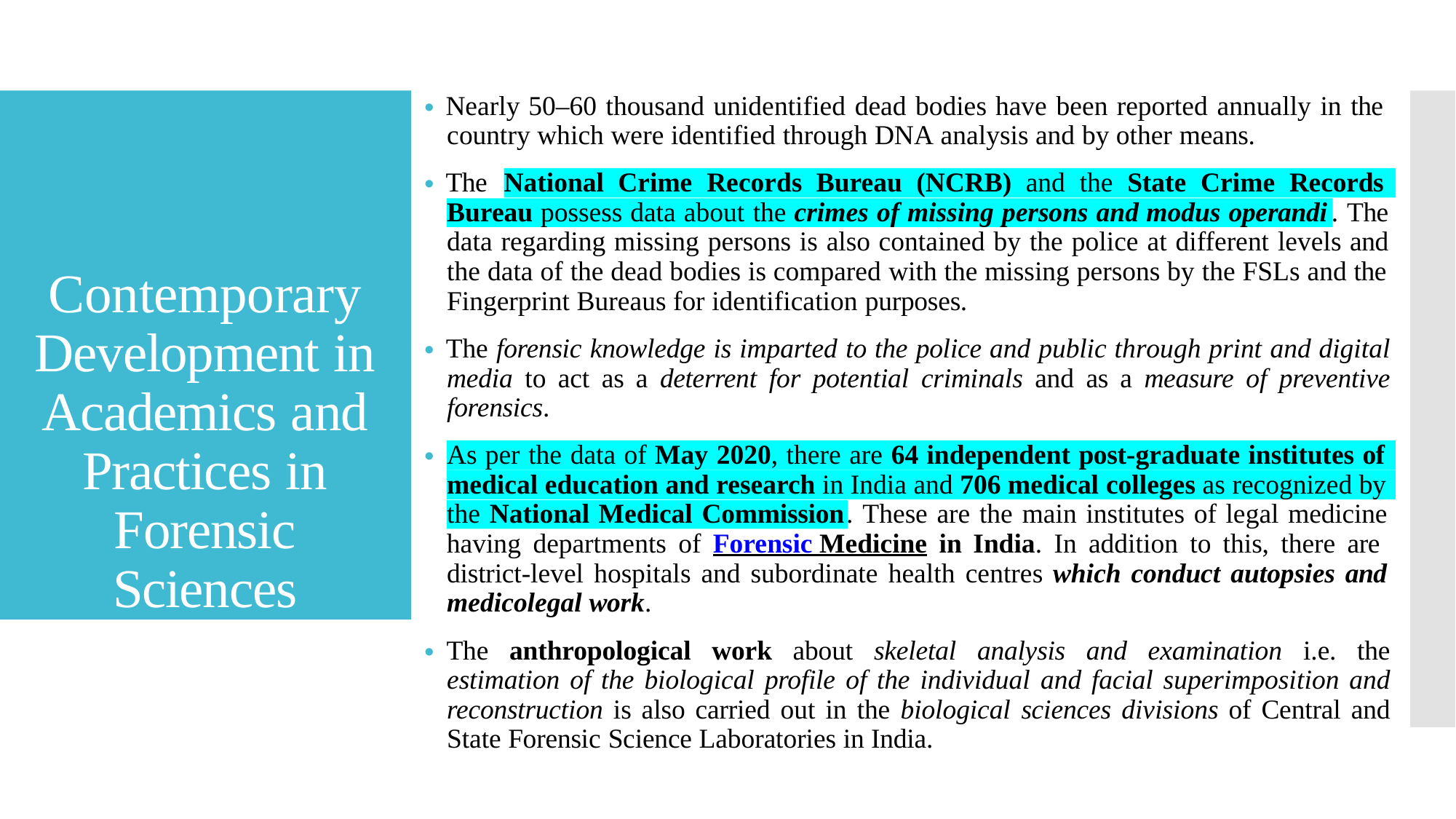

🞄 Nearly 50–60 thousand unidentified dead bodies have been reported annually in the country which were identified through DNA analysis and by other means.

Contemporary Development in Academics and Practices in Forensic Sciences
🞄 The
National Crime Records Bureau (NCRB) and the State Crime Records
. The
Bureau possess data about the crimes of missing persons and modus operandi
data regarding missing persons is also contained by the police at different levels and
the data of the dead bodies is compared with the missing persons by the FSLs and the Fingerprint Bureaus for identification purposes.
🞄 The forensic knowledge is imparted to the police and public through print and digital media to act as a deterrent for potential criminals and as a measure of preventive forensics.
🞄
As per the data of May 2020, there are 64 independent post-graduate institutes of
medical education and research in India and 706 medical colleges as recognized by
. These are the main institutes of legal medicine
the National Medical Commission
having departments of Forensic Medicine in India. In addition to this, there are
district-level hospitals and subordinate health centres which conduct autopsies and medicolegal work.
🞄 The anthropological work about skeletal analysis and examination i.e. the estimation of the biological profile of the individual and facial superimposition and reconstruction is also carried out in the biological sciences divisions of Central and State Forensic Science Laboratories in India.